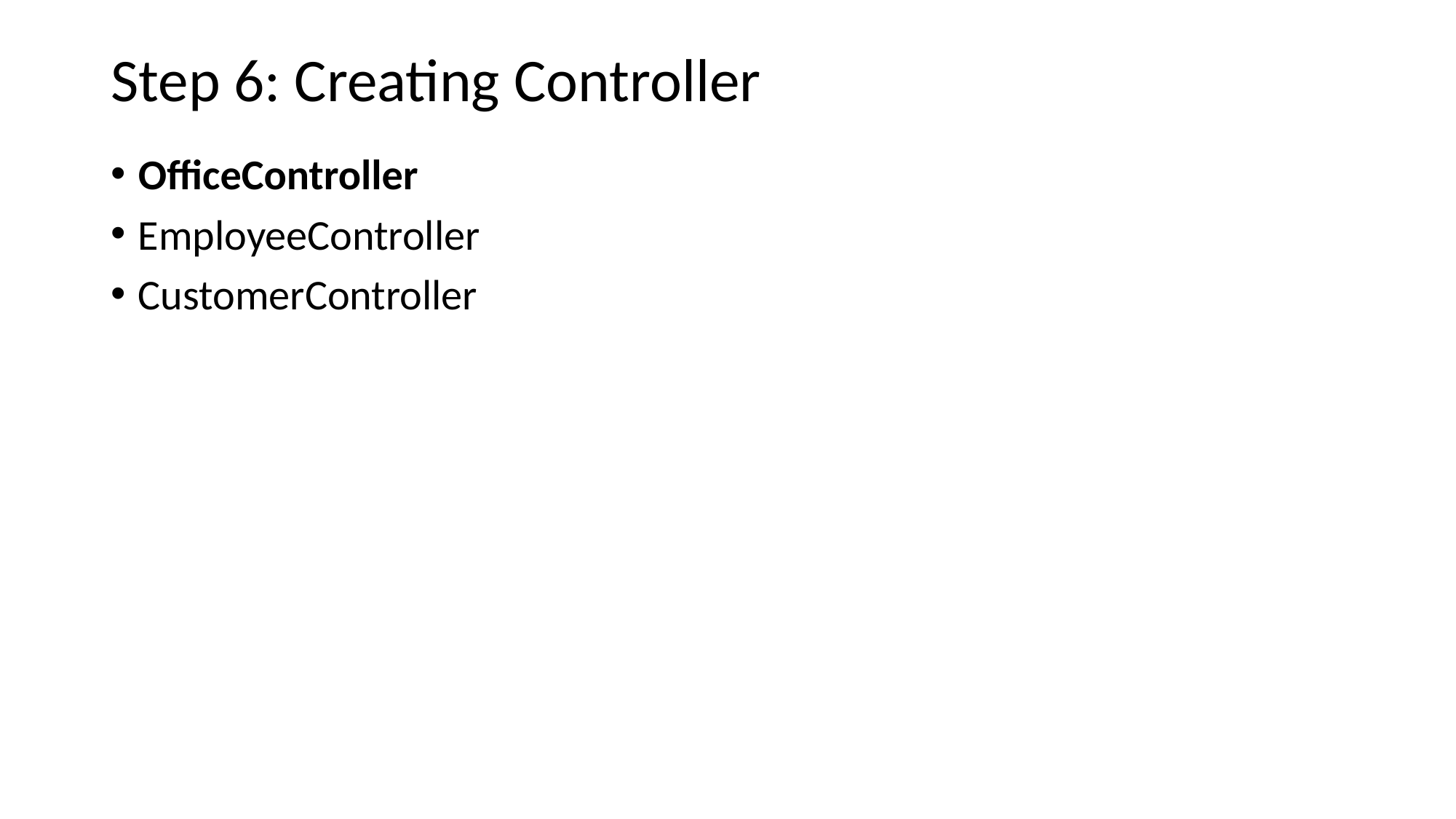

# Step 6: Creating Controller
OfficeController
EmployeeController
CustomerController